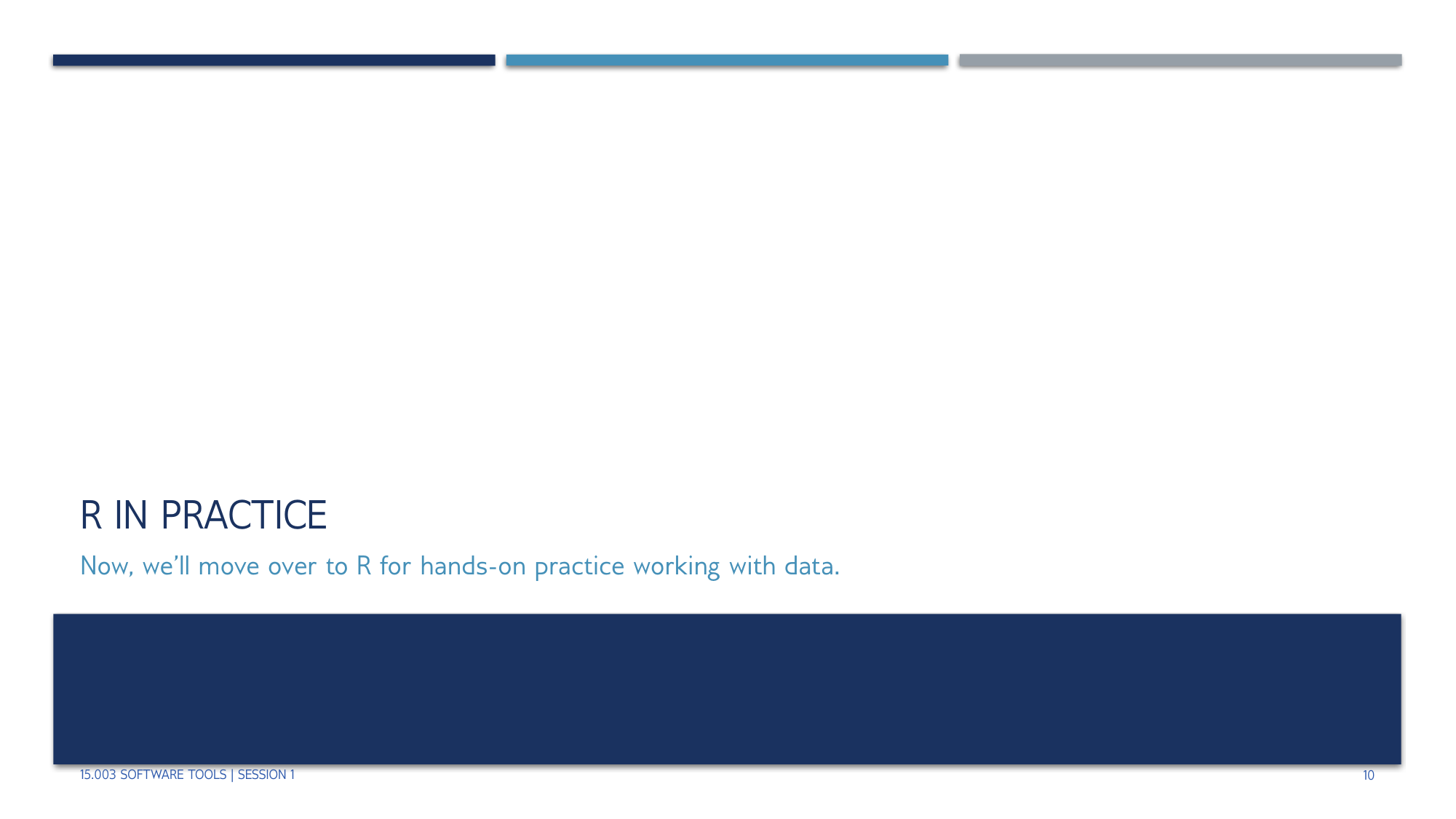

# R in Practice
Now, we’ll move over to R for hands-on practice working with data.
15.003 Software Tools | Session 1
10